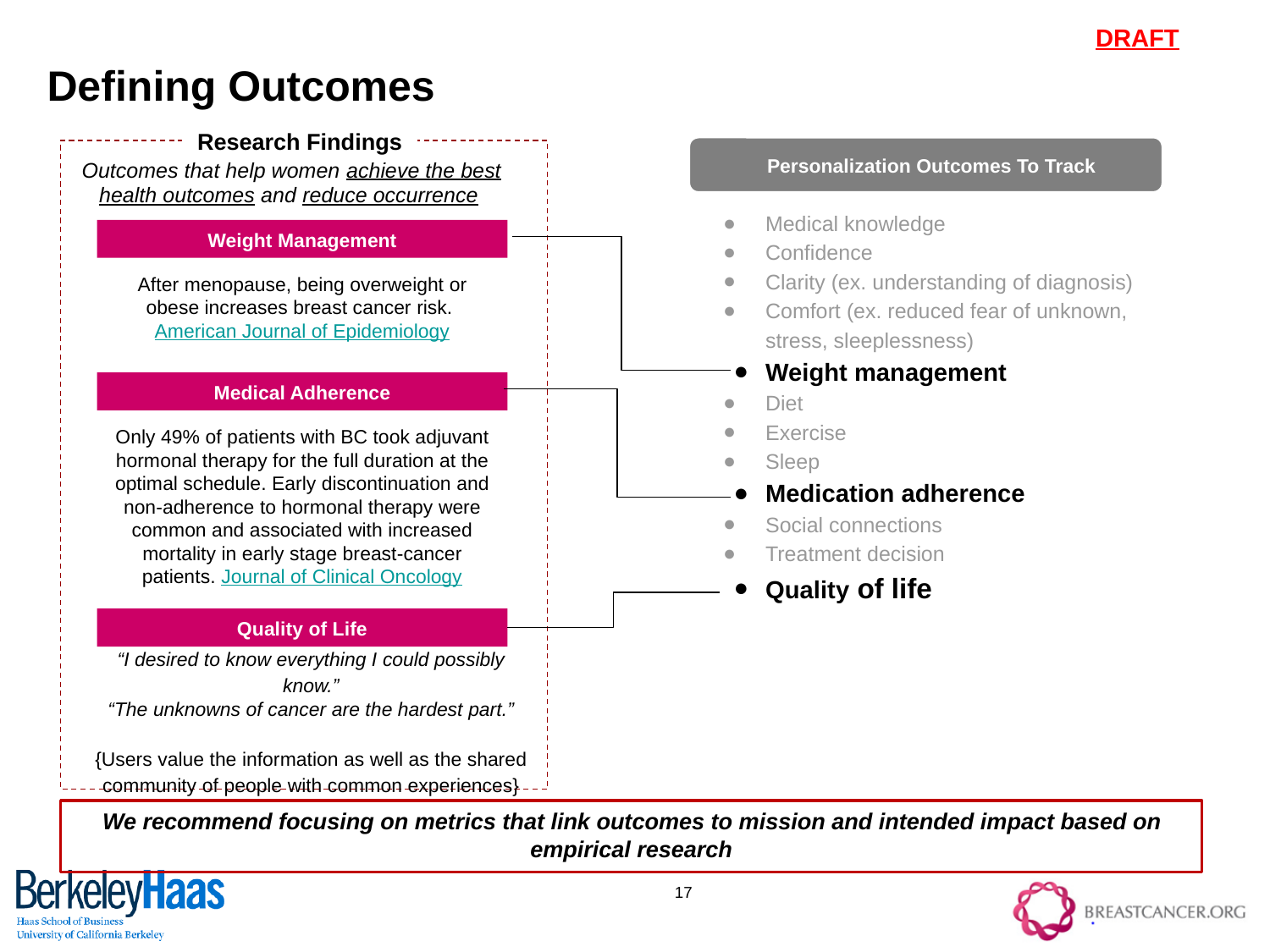

Defining Outcomes
Research Findings
Outcomes that help women achieve the best health outcomes and reduce occurrence
Personalization Outcomes To Track

After menopause, being overweight or obese increases breast cancer risk. American Journal of Epidemiology
Medical knowledge
Confidence
Clarity (ex. understanding of diagnosis)
Comfort (ex. reduced fear of unknown, stress, sleeplessness)
Weight management
Diet
Exercise
Sleep
Medication adherence
Social connections
Treatment decision
Quality of life
Weight Management
Medical Adherence

Only 49% of patients with BC took adjuvant hormonal therapy for the full duration at the optimal schedule. Early discontinuation and non-adherence to hormonal therapy were common and associated with increased mortality in early stage breast-cancer patients. Journal of Clinical Oncology

Quality of Life

“I desired to know everything I could possibly know.”
“The unknowns of cancer are the hardest part.”
{Users value the information as well as the shared community of people with common experiences}

We recommend focusing on metrics that link outcomes to mission and intended impact based on empirical research
17